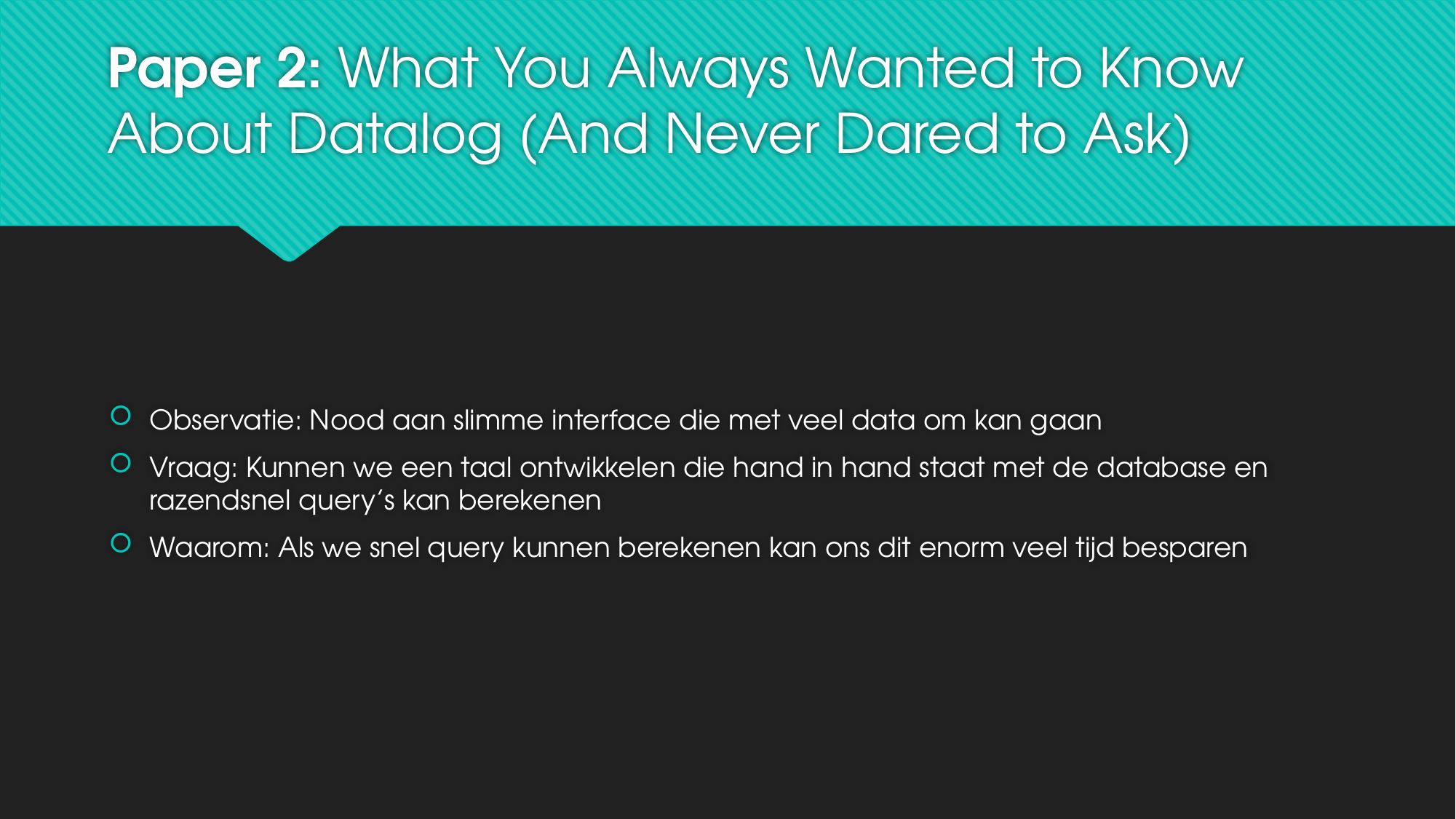

# Paper 2: What You Always Wanted to Know About Datalog (And Never Dared to Ask)
Observatie: Nood aan slimme interface die met veel data om kan gaan
Vraag: Kunnen we een taal ontwikkelen die hand in hand staat met de database en razendsnel query’s kan berekenen
Waarom: Als we snel query kunnen berekenen kan ons dit enorm veel tijd besparen